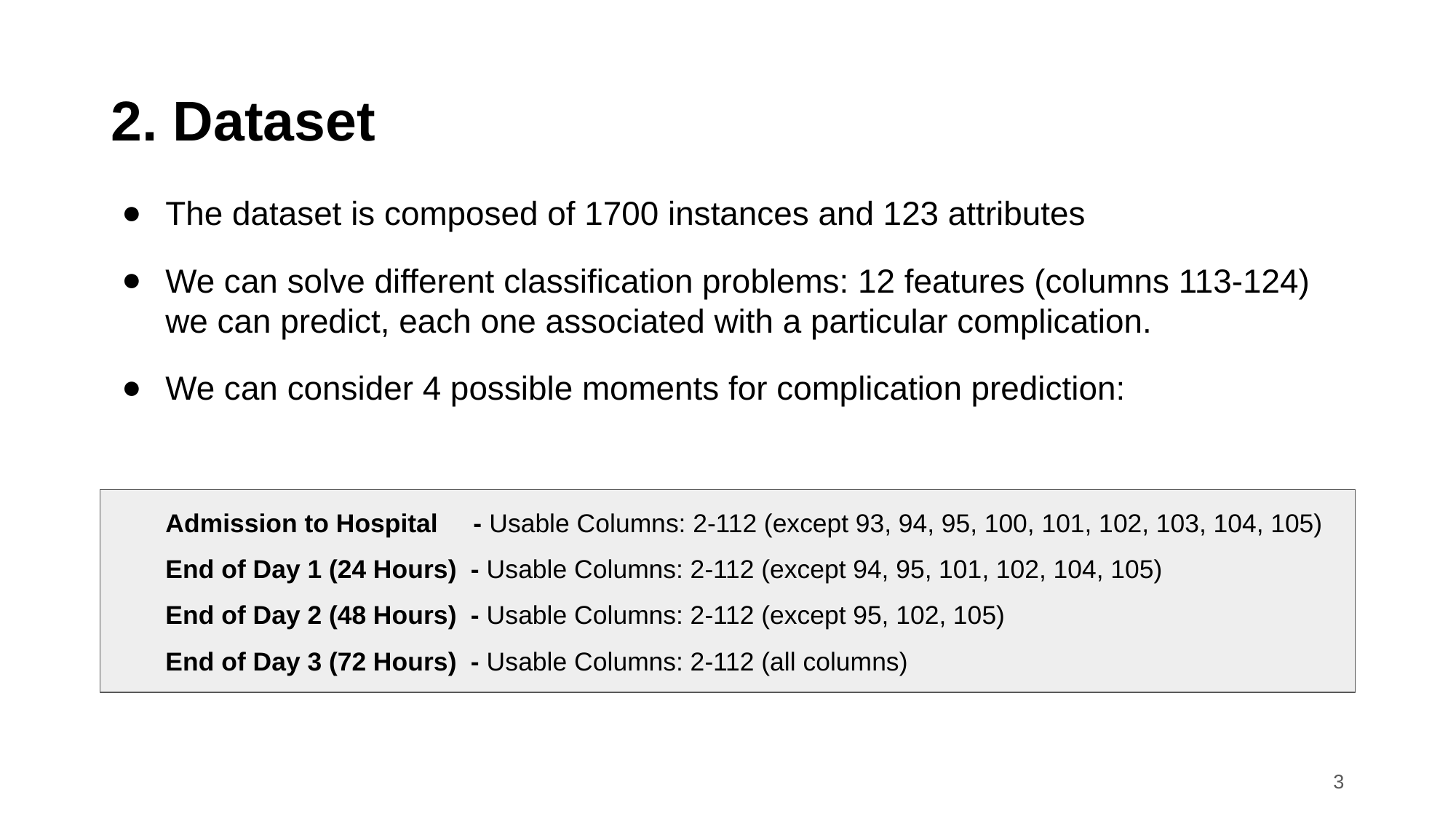

# 2. Dataset
The dataset is composed of 1700 instances and 123 attributes
We can solve different classification problems: 12 features (columns 113-124) we can predict, each one associated with a particular complication.
We can consider 4 possible moments for complication prediction:
Admission to Hospital     - Usable Columns: 2-112 (except 93, 94, 95, 100, 101, 102, 103, 104, 105)
End of Day 1 (24 Hours)  - Usable Columns: 2-112 (except 94, 95, 101, 102, 104, 105)
End of Day 2 (48 Hours)  - Usable Columns: 2-112 (except 95, 102, 105)
End of Day 3 (72 Hours)  - Usable Columns: 2-112 (all columns)
3